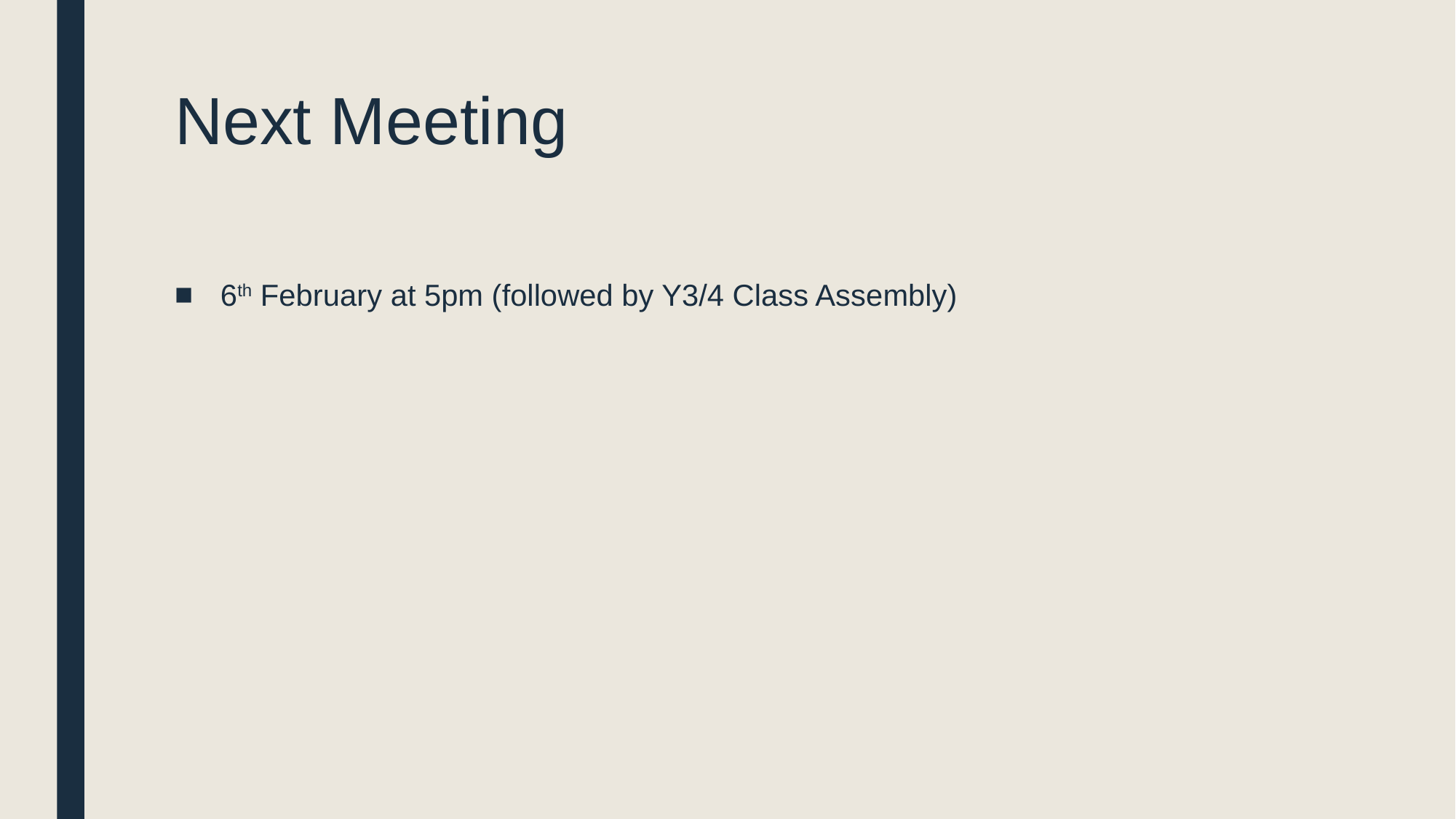

# Next Meeting
6th February at 5pm (followed by Y3/4 Class Assembly)